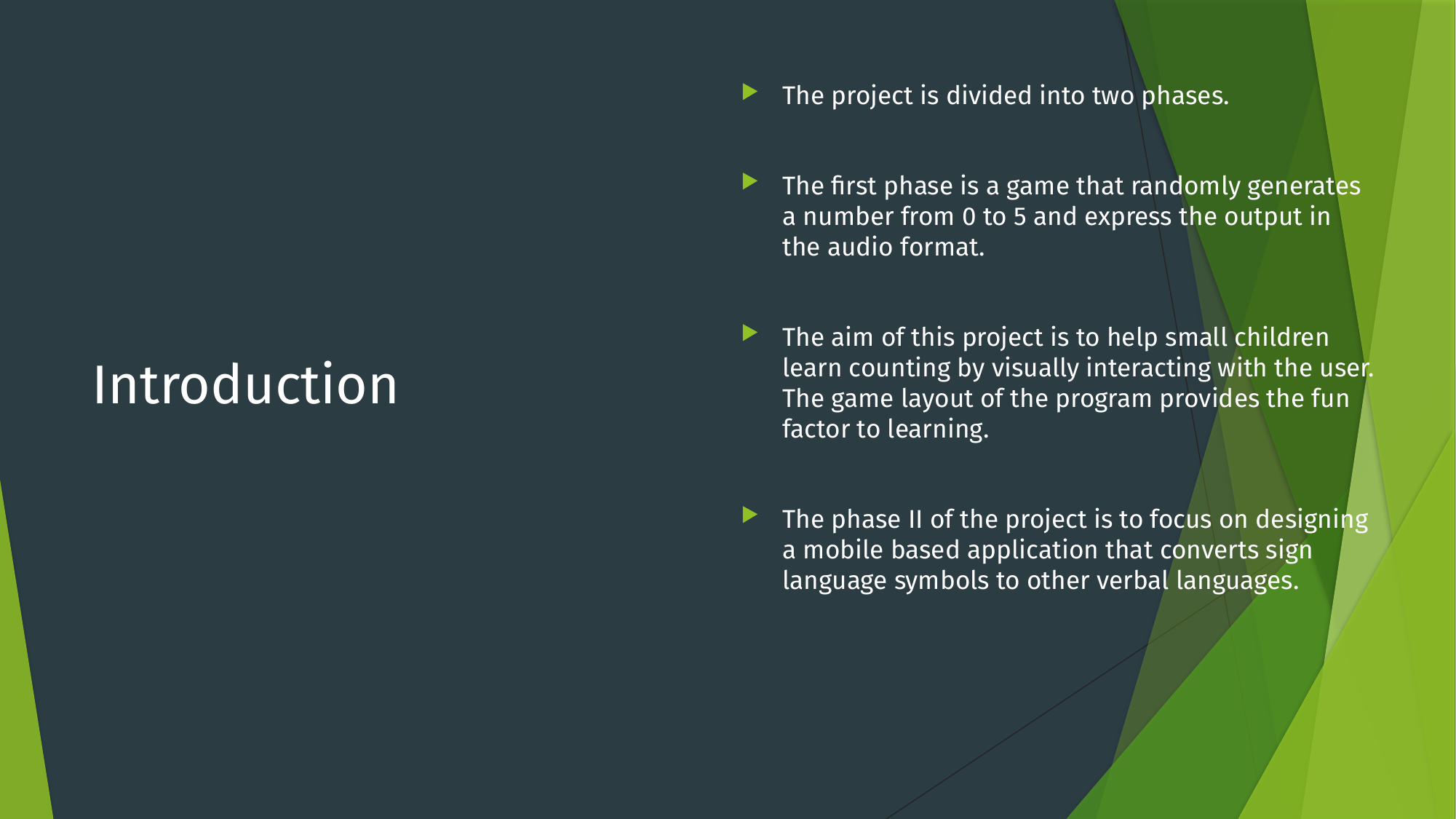

# Introduction
The project is divided into two phases.

The first phase is a game that randomly generates a number from 0 to 5 and express the output in the audio format.

The aim of this project is to help small children learn counting by visually interacting with the user. The game layout of the program provides the fun factor to learning.

The phase II of the project is to focus on designing a mobile based application that converts sign language symbols to other verbal languages.